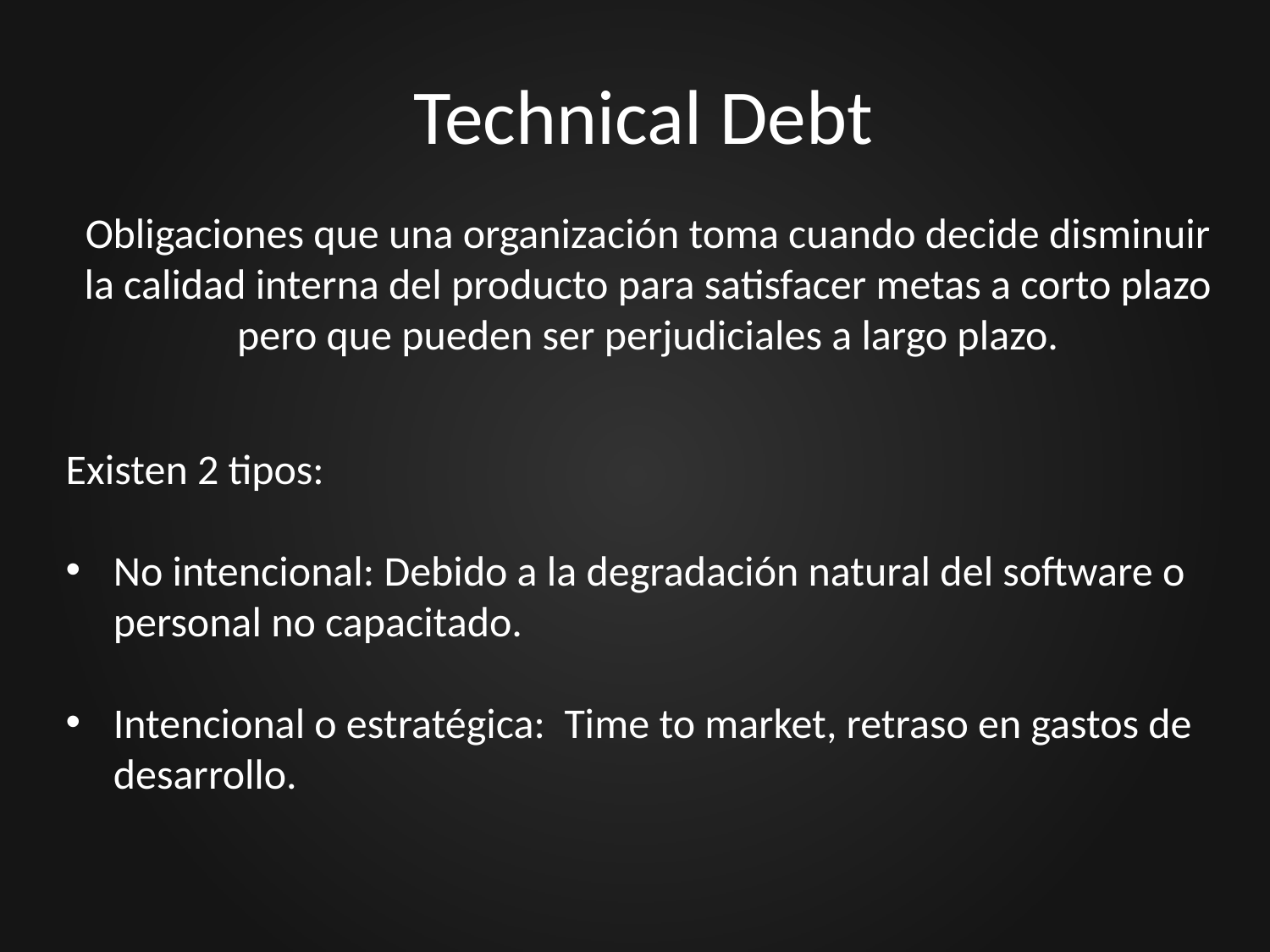

# Technical Debt
Obligaciones que una organización toma cuando decide disminuir la calidad interna del producto para satisfacer metas a corto plazo pero que pueden ser perjudiciales a largo plazo.
Existen 2 tipos:

No intencional: Debido a la degradación natural del software o personal no capacitado.

Intencional o estratégica:  Time to market, retraso en gastos de desarrollo.